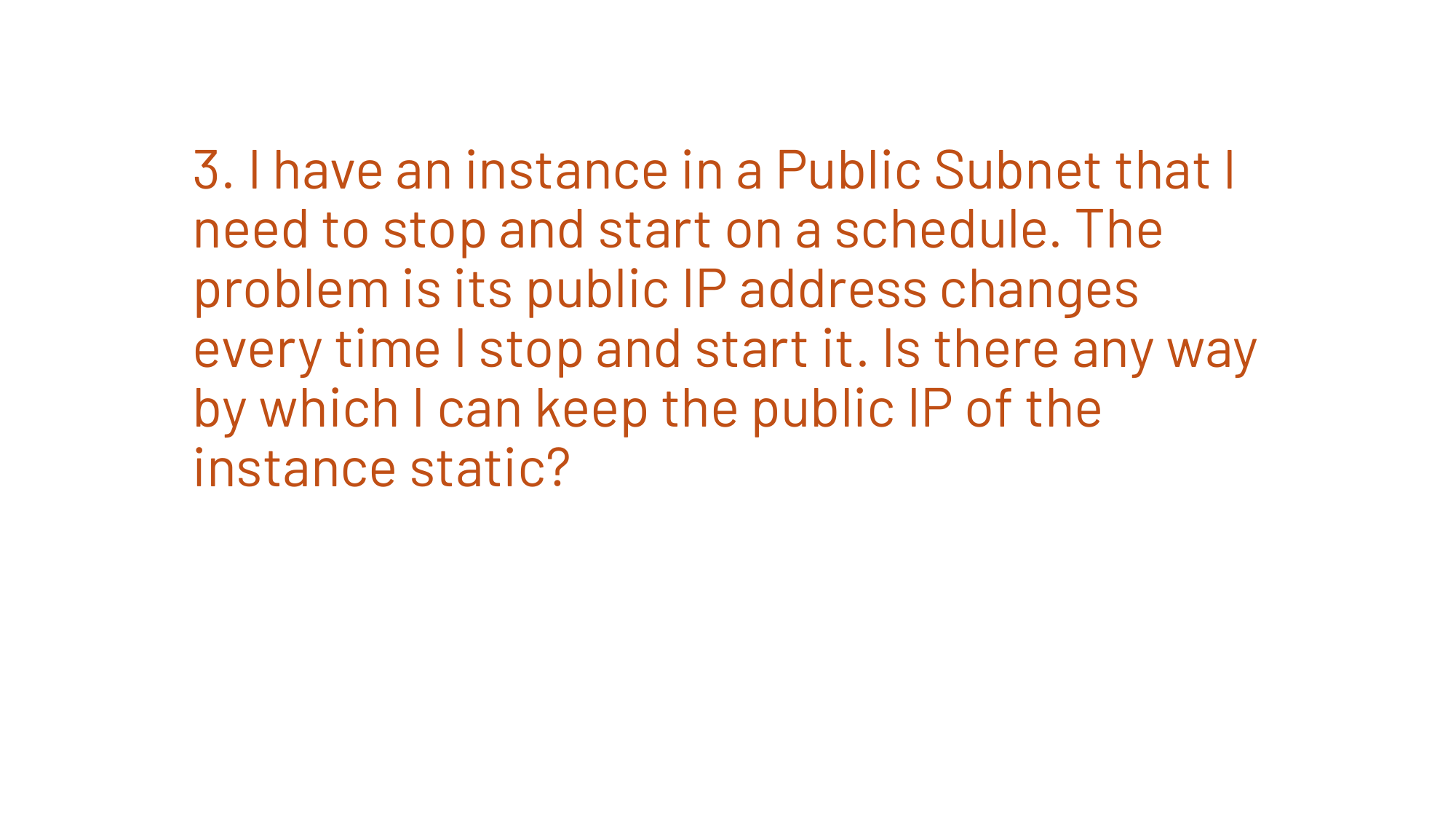

# 3. I have an instance in a Public Subnet that I need to stop and start on a schedule. The problem is its public IP address changes every time I stop and start it. Is there any way by which I can keep the public IP of the instance static?